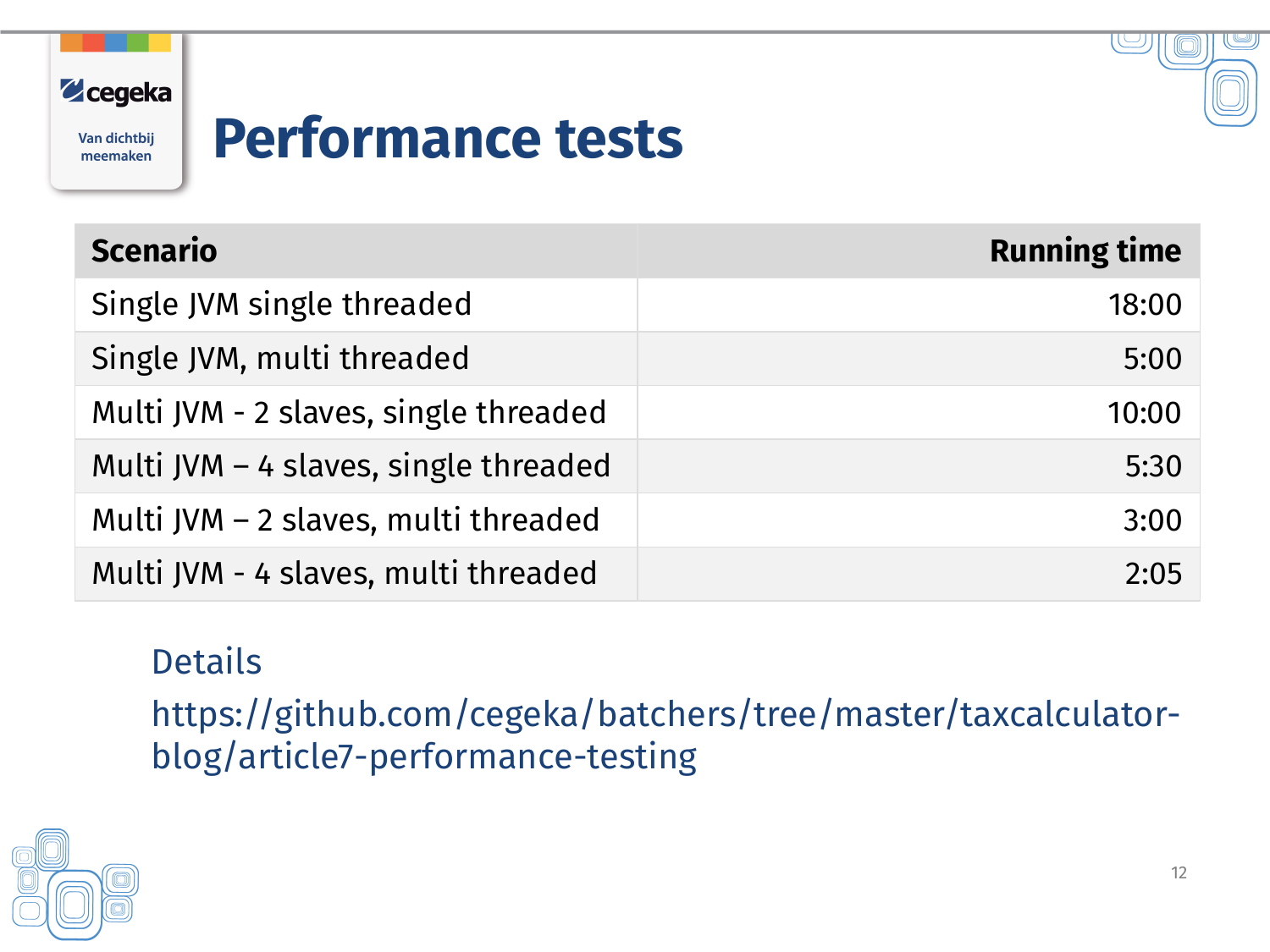

# Performance tests
| Scenario | Running time |
| --- | --- |
| Single JVM single threaded | 18:00 |
| Single JVM, multi threaded | 5:00 |
| Multi JVM - 2 slaves, single threaded | 10:00 |
| Multi JVM – 4 slaves, single threaded | 5:30 |
| Multi JVM – 2 slaves, multi threaded | 3:00 |
| Multi JVM - 4 slaves, multi threaded | 2:05 |
Details
https://github.com/cegeka/batchers/tree/master/taxcalculator-blog/article7-performance-testing
12